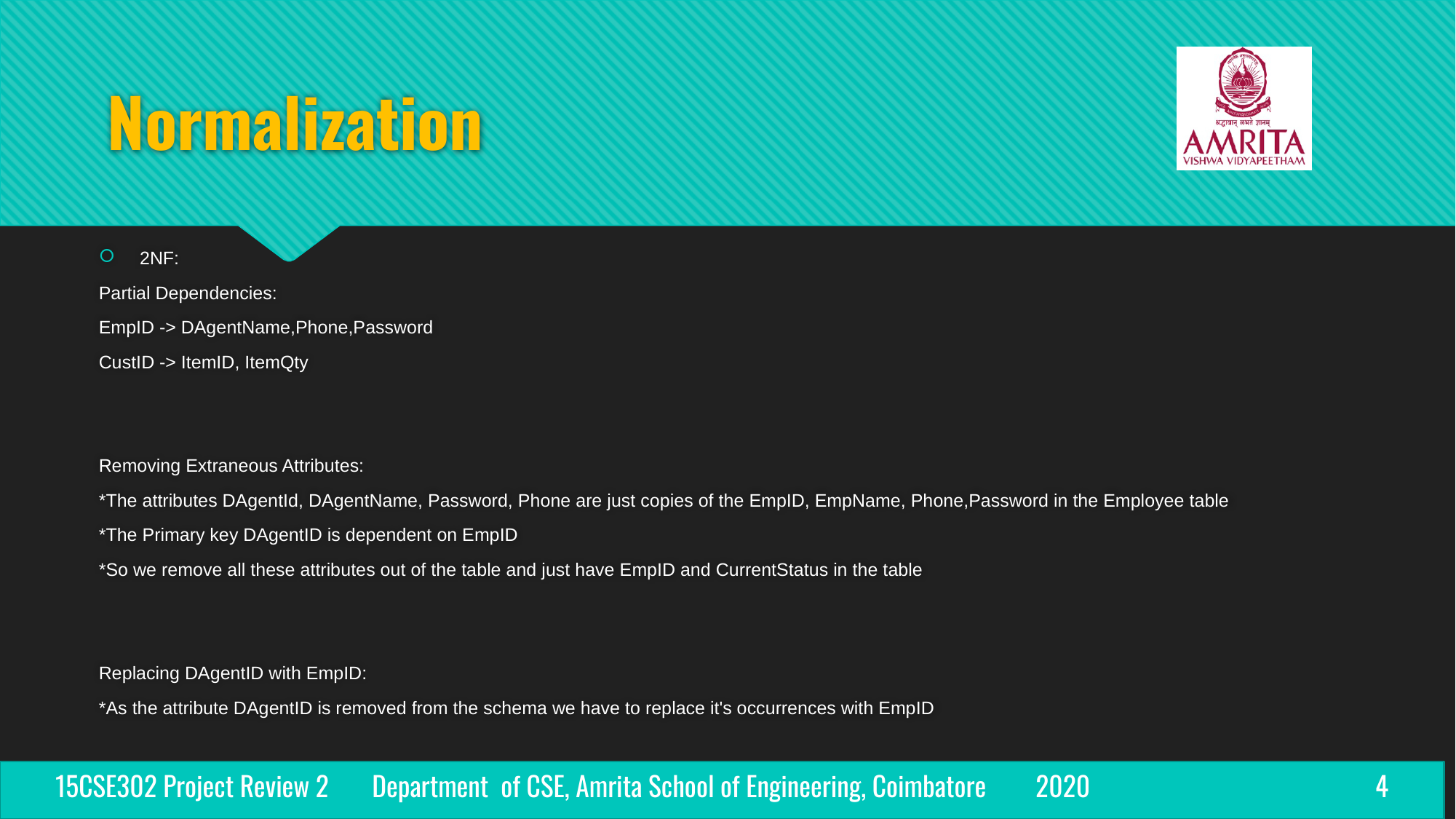

# Normalization
2NF:
Partial Dependencies:
EmpID -> DAgentName,Phone,Password
CustID -> ItemID, ItemQty

Removing Extraneous Attributes:
*The attributes DAgentId, DAgentName, Password, Phone are just copies of the EmpID, EmpName, Phone,Password in the Employee table
*The Primary key DAgentID is dependent on EmpID
*So we remove all these attributes out of the table and just have EmpID and CurrentStatus in the table

Replacing DAgentID with EmpID:
*As the attribute DAgentID is removed from the schema we have to replace it's occurrences with EmpID